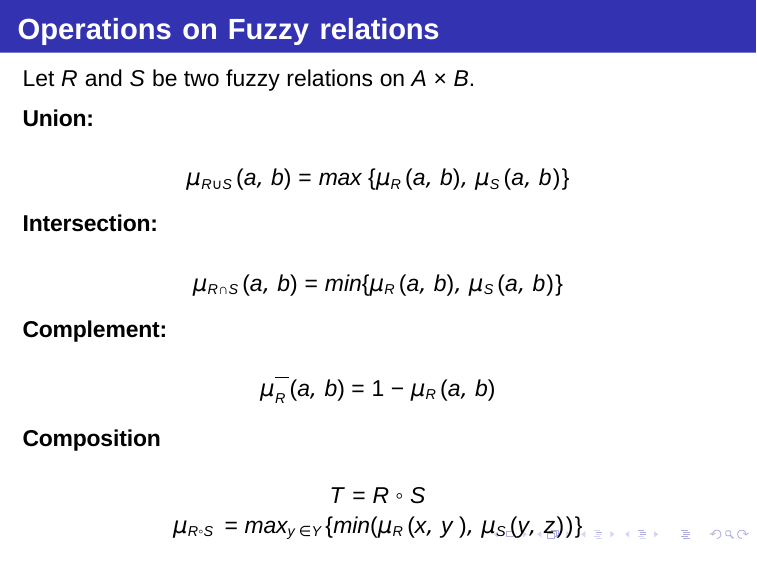

# Operations on Fuzzy relations
Let R and S be two fuzzy relations on A × B.
Union:

µR∪S (a, b) = max {µR (a, b), µS (a, b)}
Intersection:

µR∩S (a, b) = min{µR (a, b), µS (a, b)}
Complement:

µR (a, b) = 1 − µR (a, b)
Composition

T = R ◦ S
µR◦S = maxy ∈Y {min(µR (x, y ), µS (y, z))}

Debasis Samanta (IIT Kharagpur)
Soft Computing Applications
15.01.2016
11 / 64